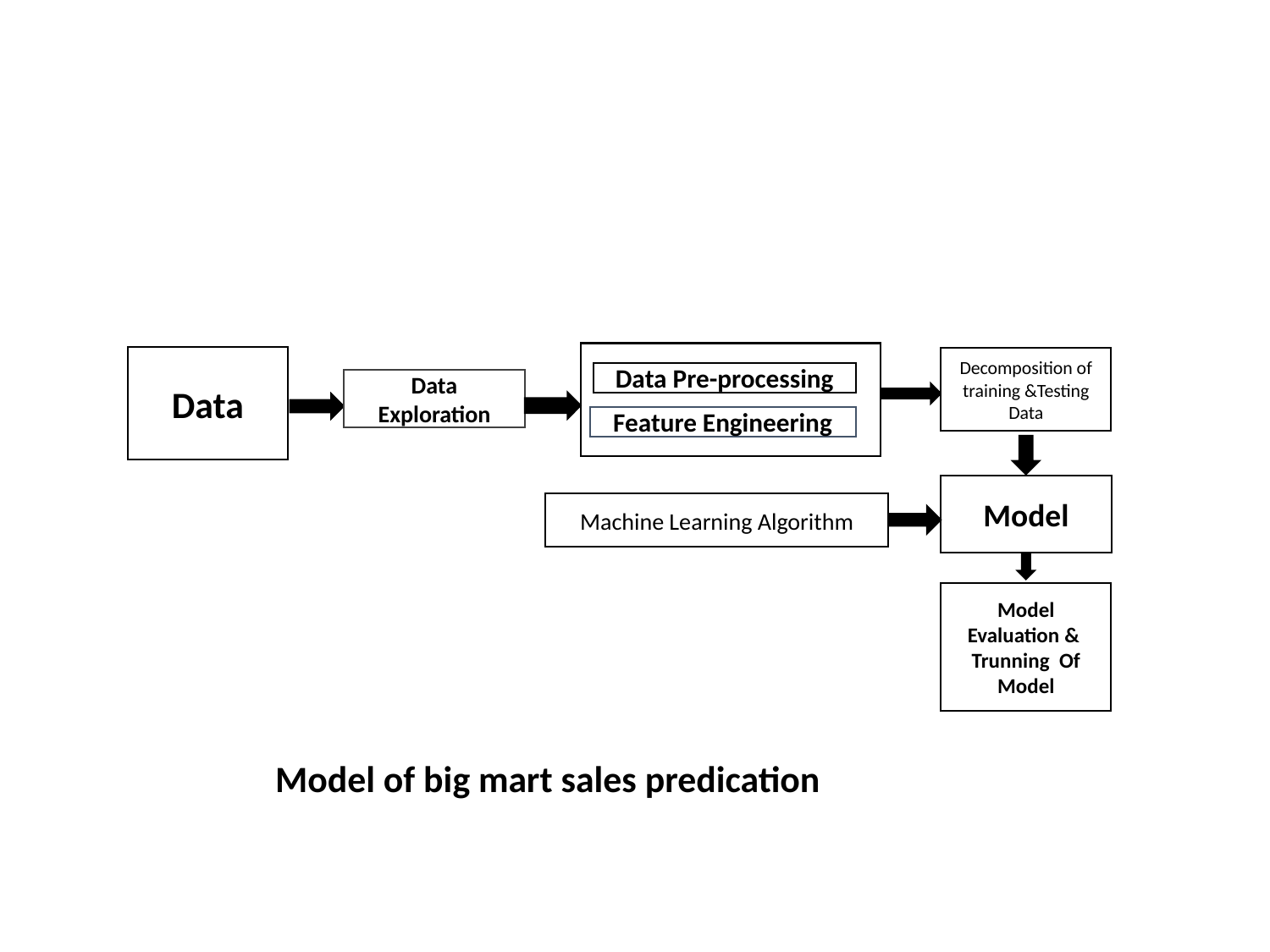

Data
Decomposition of training &Testing Data
Data Pre-processing
Data Exploration

Feature Engineering

Model
Machine Learning Algorithm

Model Evaluation &  Trunning  Of Model
Model of big mart sales predication